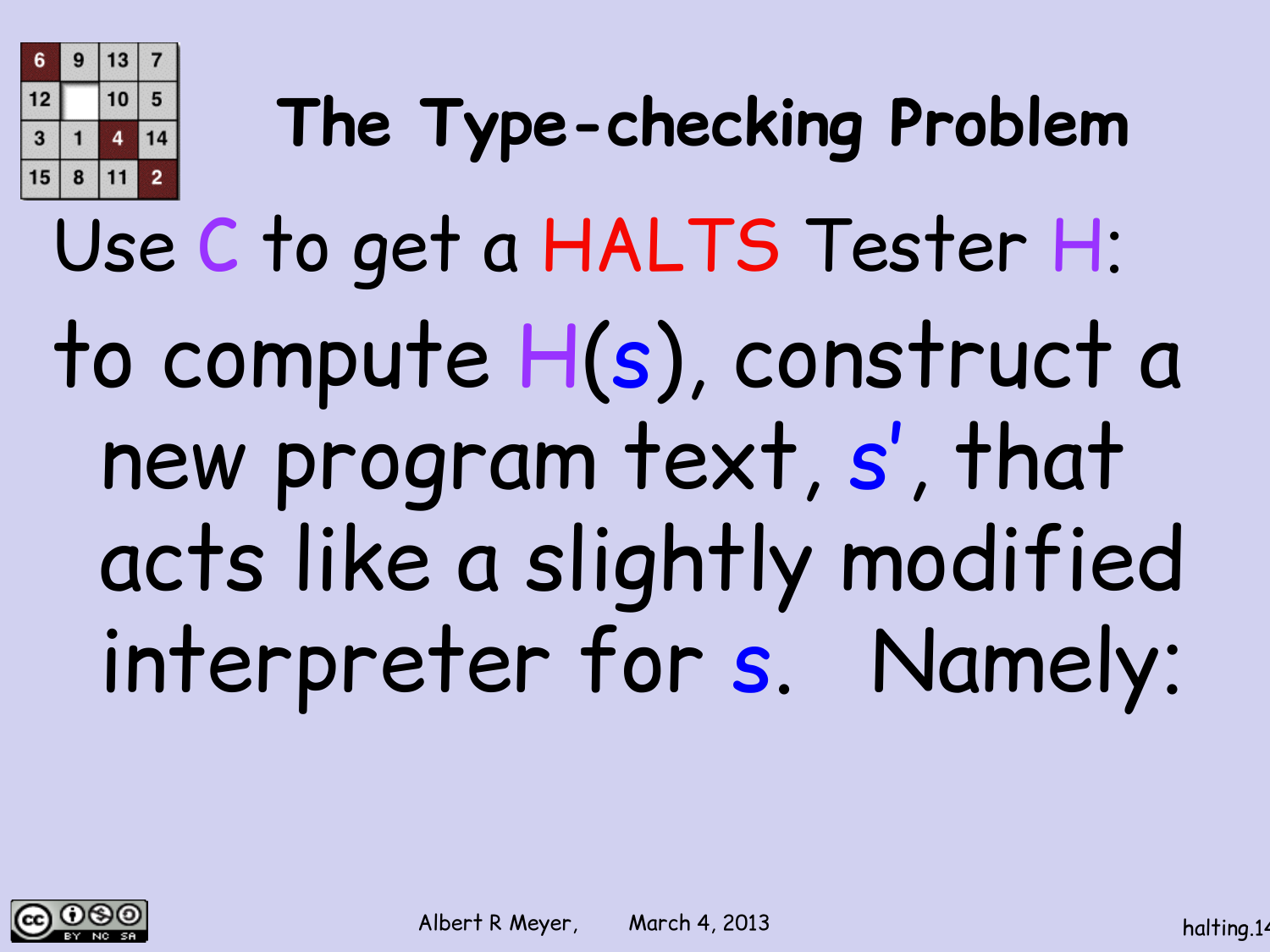

# The Type-checking Problem
Use C to get a HALTS Tester H:
to compute H(s), construct a new program text, s’, that acts like a slightly modified interpreter for s.   Namely: